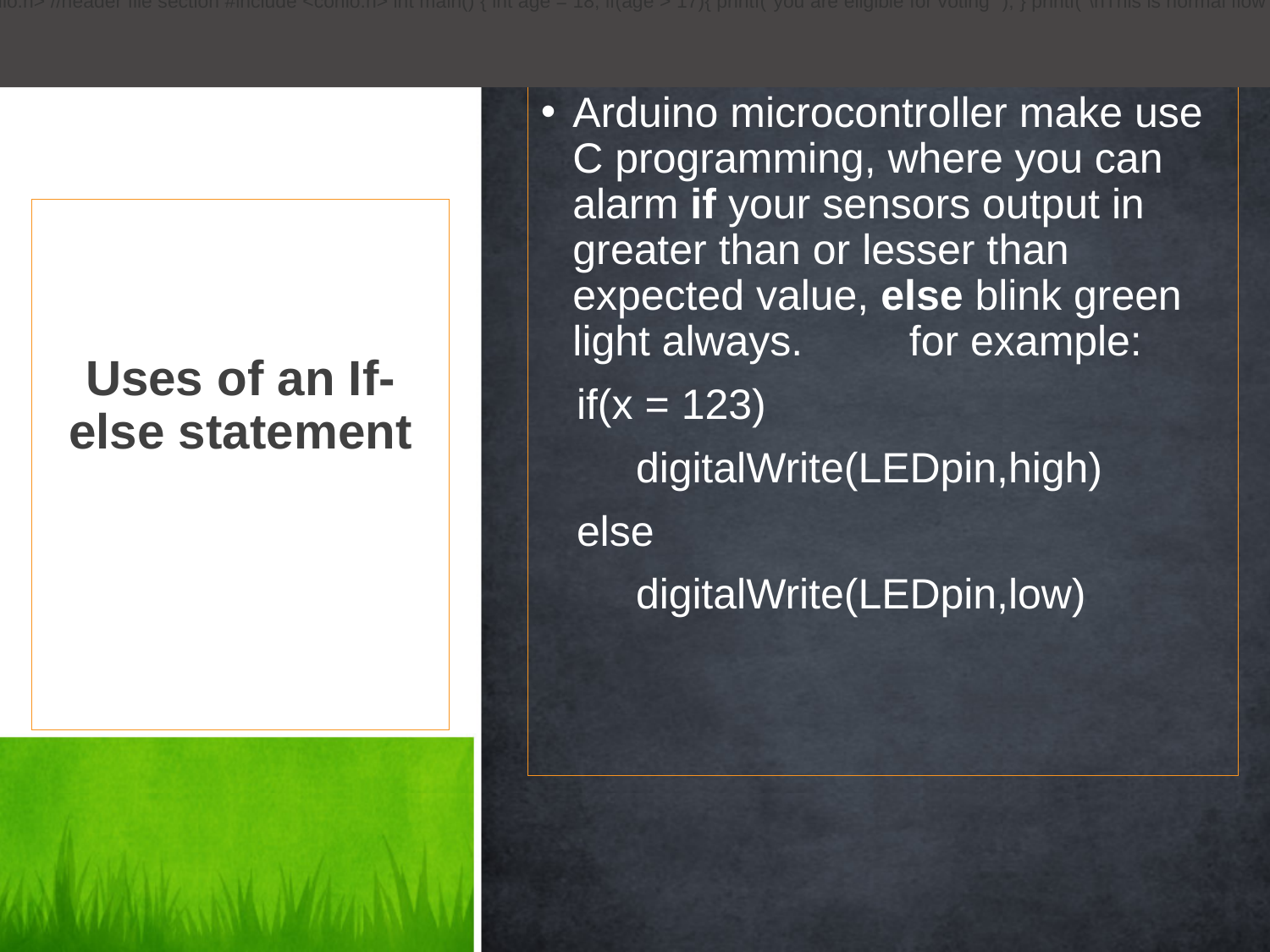

#include <stdio.h> //header file section #include <conio.h> int main() { int age = 18; if(age > 17){ printf("you are eligible for voting "); } printf("\nThis is normal flow "); return 0; }

Arduino microcontroller make use C programming, where you can alarm if your sensors output in greater than or lesser than expected value, else blink green light always.         for example:
   if(x = 123)
        digitalWrite(LEDpin,high)
   else
        digitalWrite(LEDpin,low)

Uses of an If-else statement